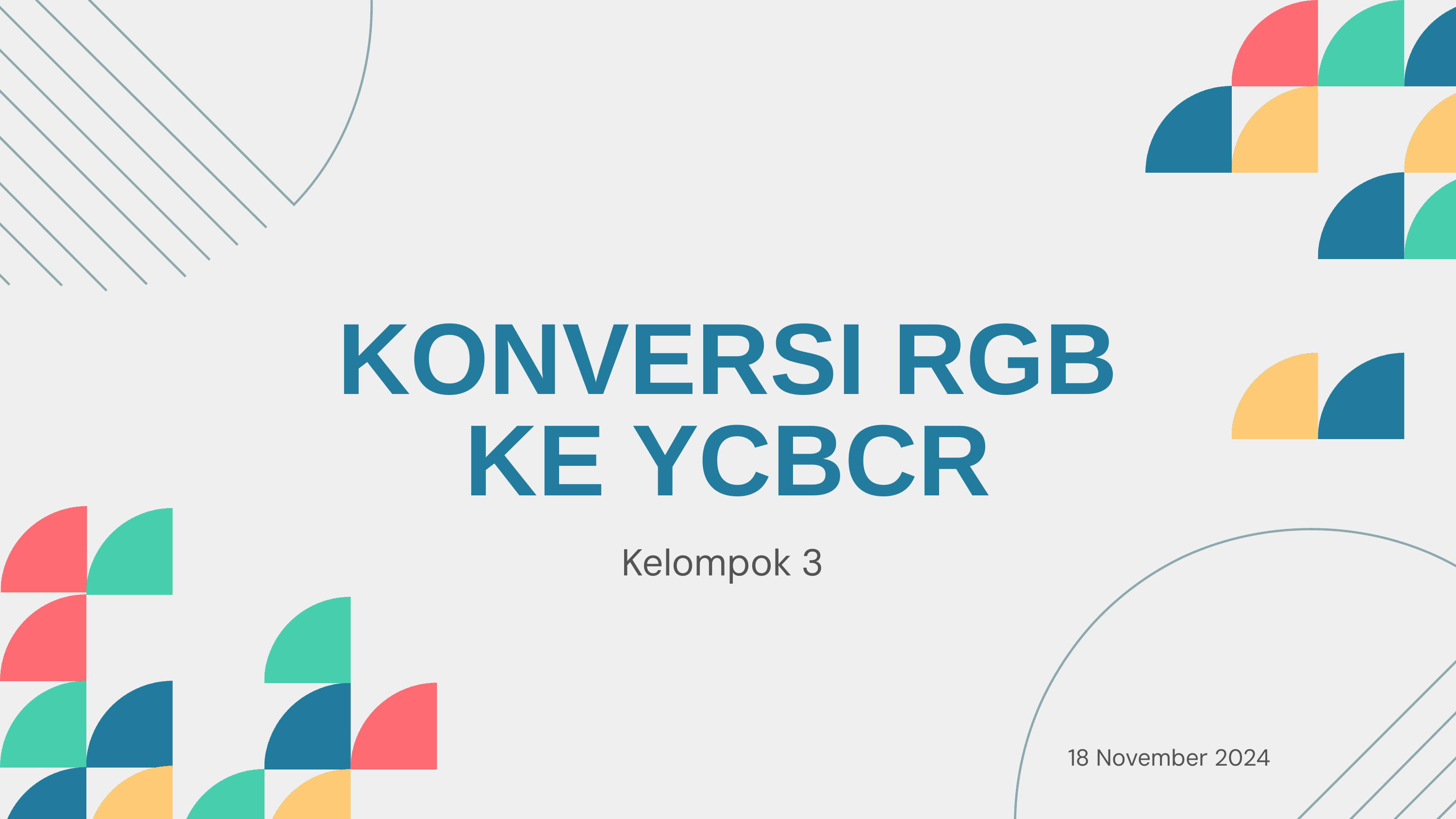

KONVERSI RGB KE YCBCR

Kelompok 3

18 November 2024